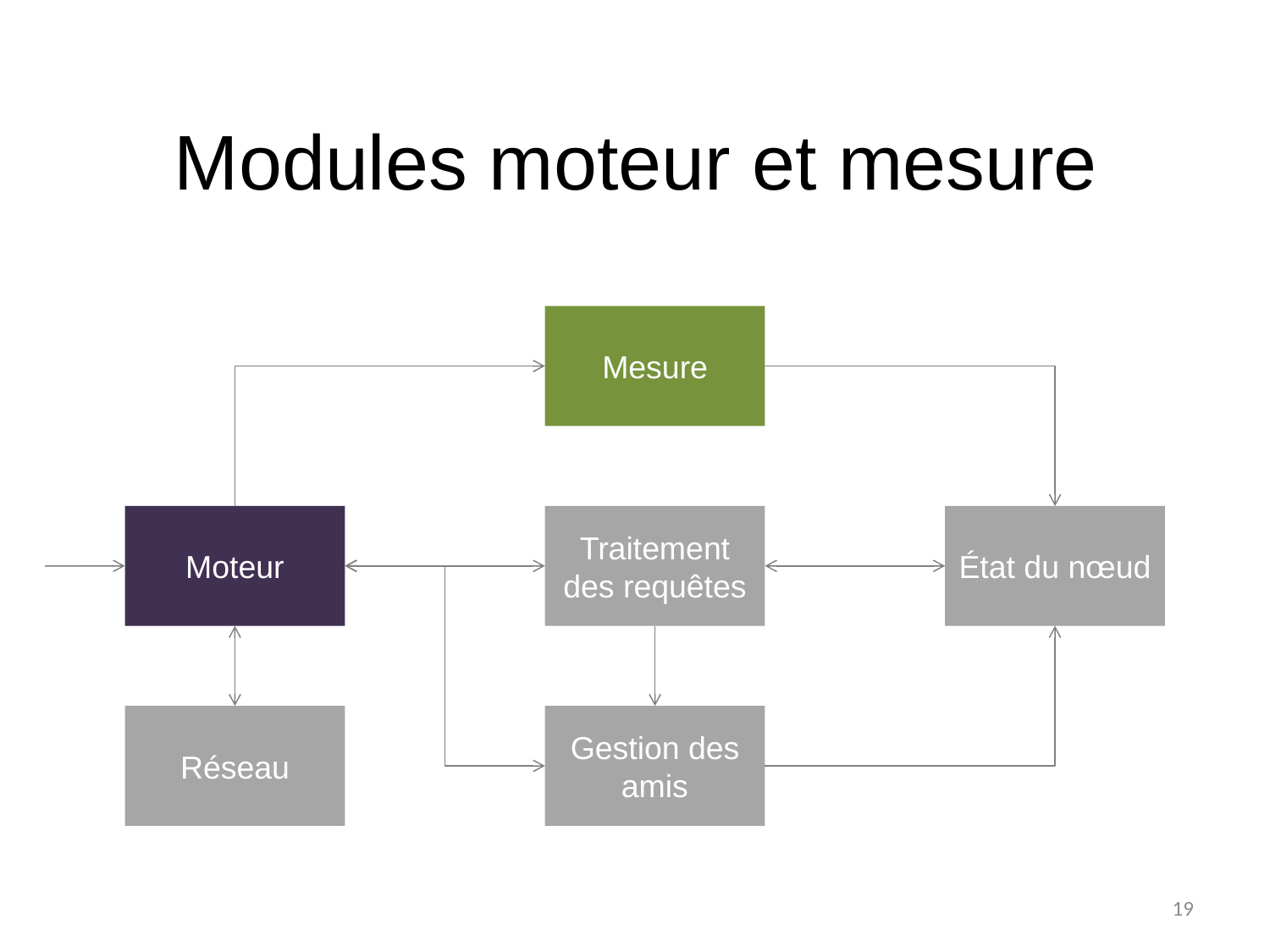

#
Modules moteur et mesure

Mesure
Moteur
Traitement des requêtes
État du nœud
Réseau
Gestion des amis
19